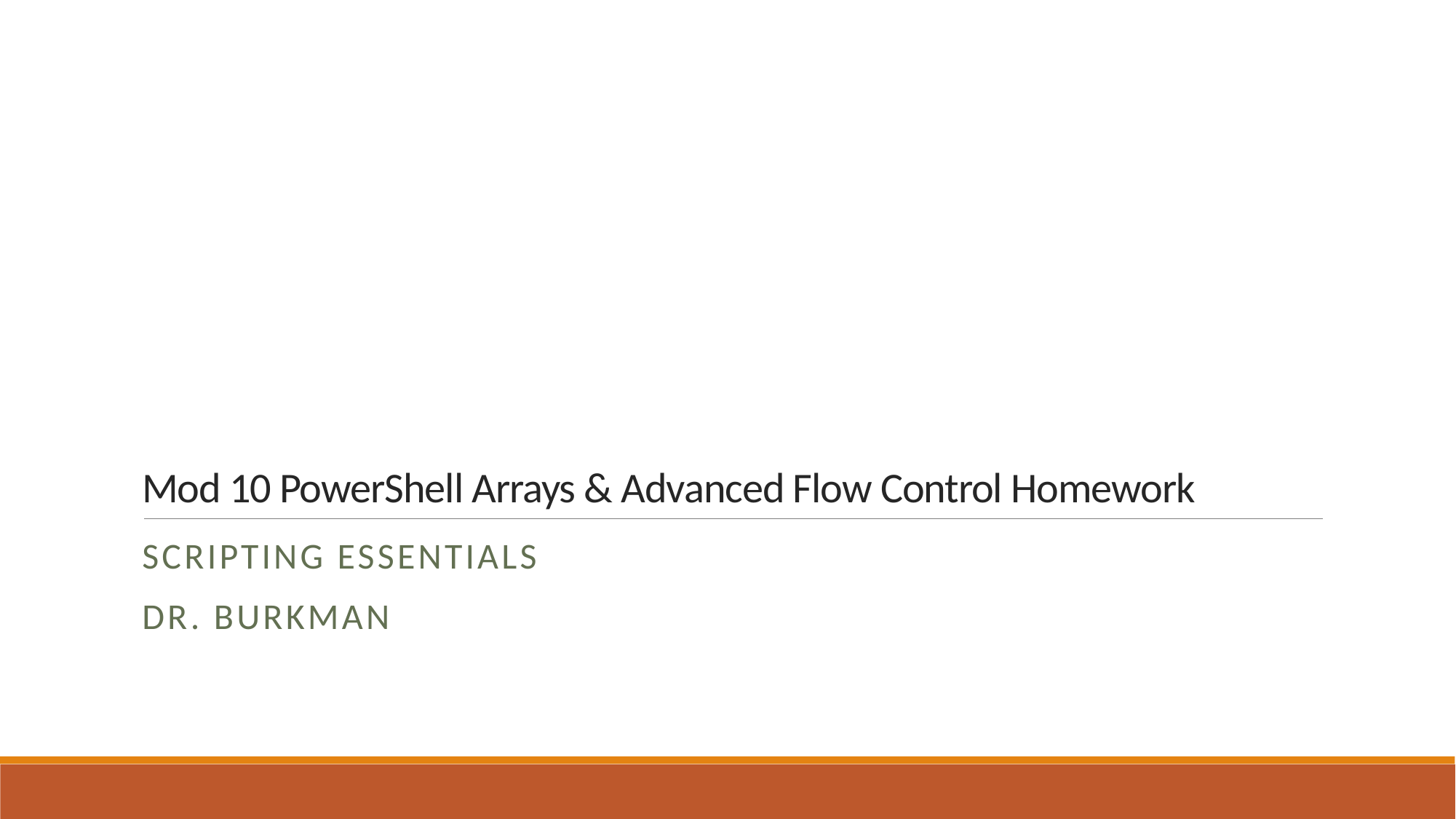

# Mod 10 PowerShell Arrays & Advanced Flow Control Homework
Scripting Essentials
Dr. Burkman